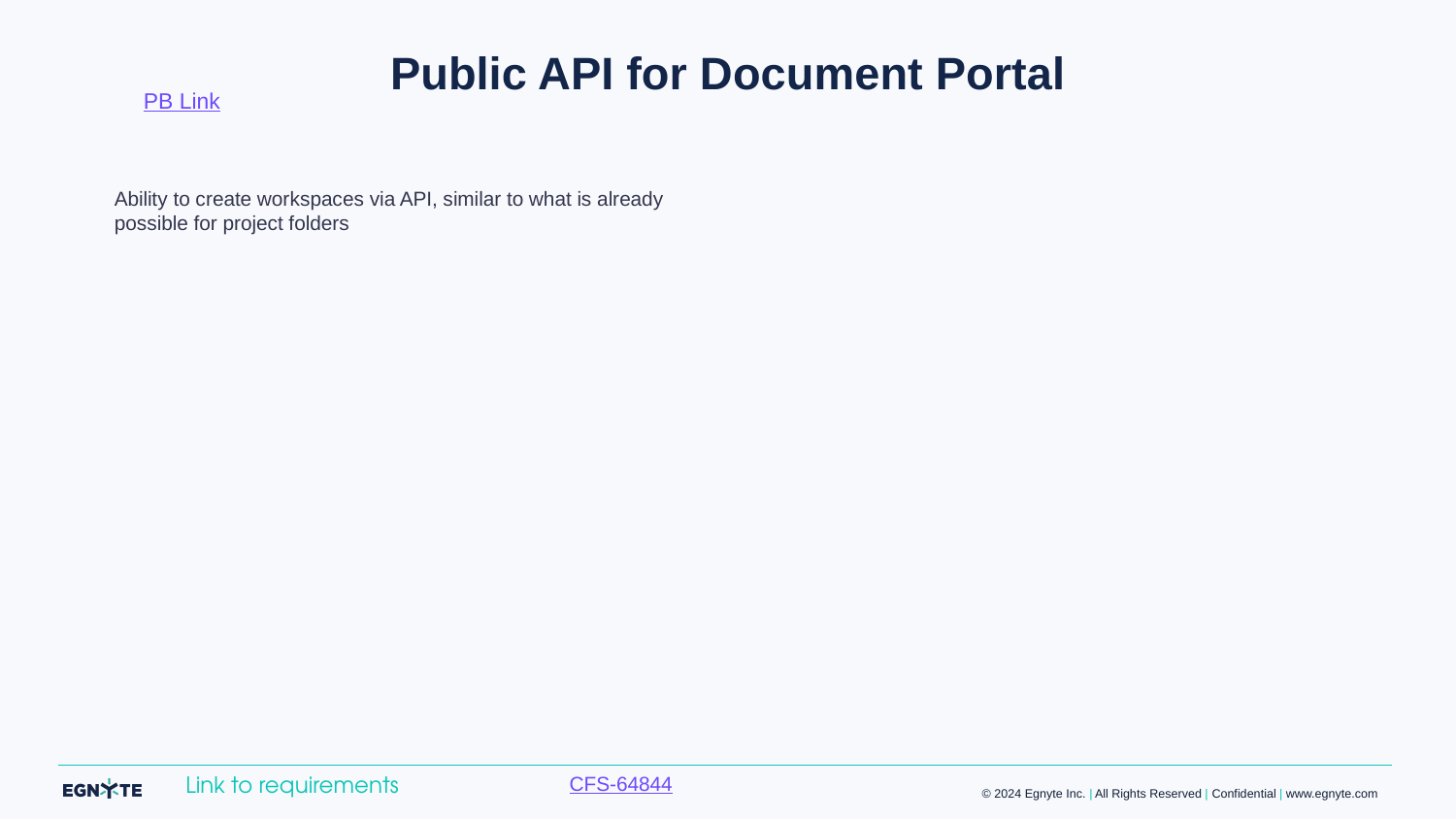

PB Link
# Public API for Document Portal

Ability to create workspaces via API, similar to what is already possible for project folders

CFS-64844
Link to requirements